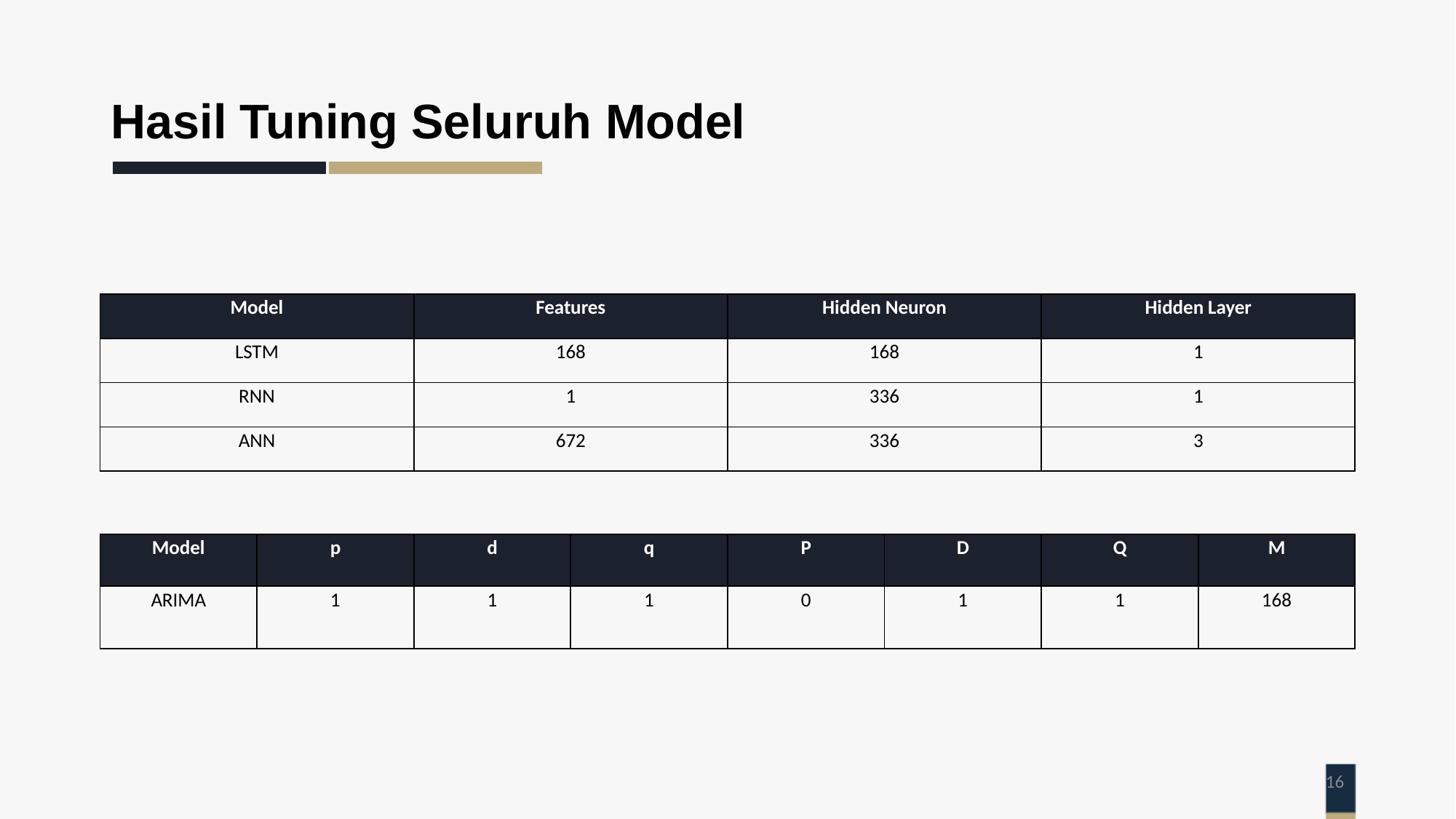

# Hasil Tuning Seluruh Model

| Model | Features | Hidden Neuron | Hidden Layer |
| --- | --- | --- | --- |
| LSTM | 168 | 168 | 1 |
| RNN | 1 | 336 | 1 |
| ANN | 672 | 336 | 3 |
| Model | p | d | q | P | D | Q | M |
| --- | --- | --- | --- | --- | --- | --- | --- |
| ARIMA | 1 | 1 | 1 | 0 | 1 | 1 | 168 |
16